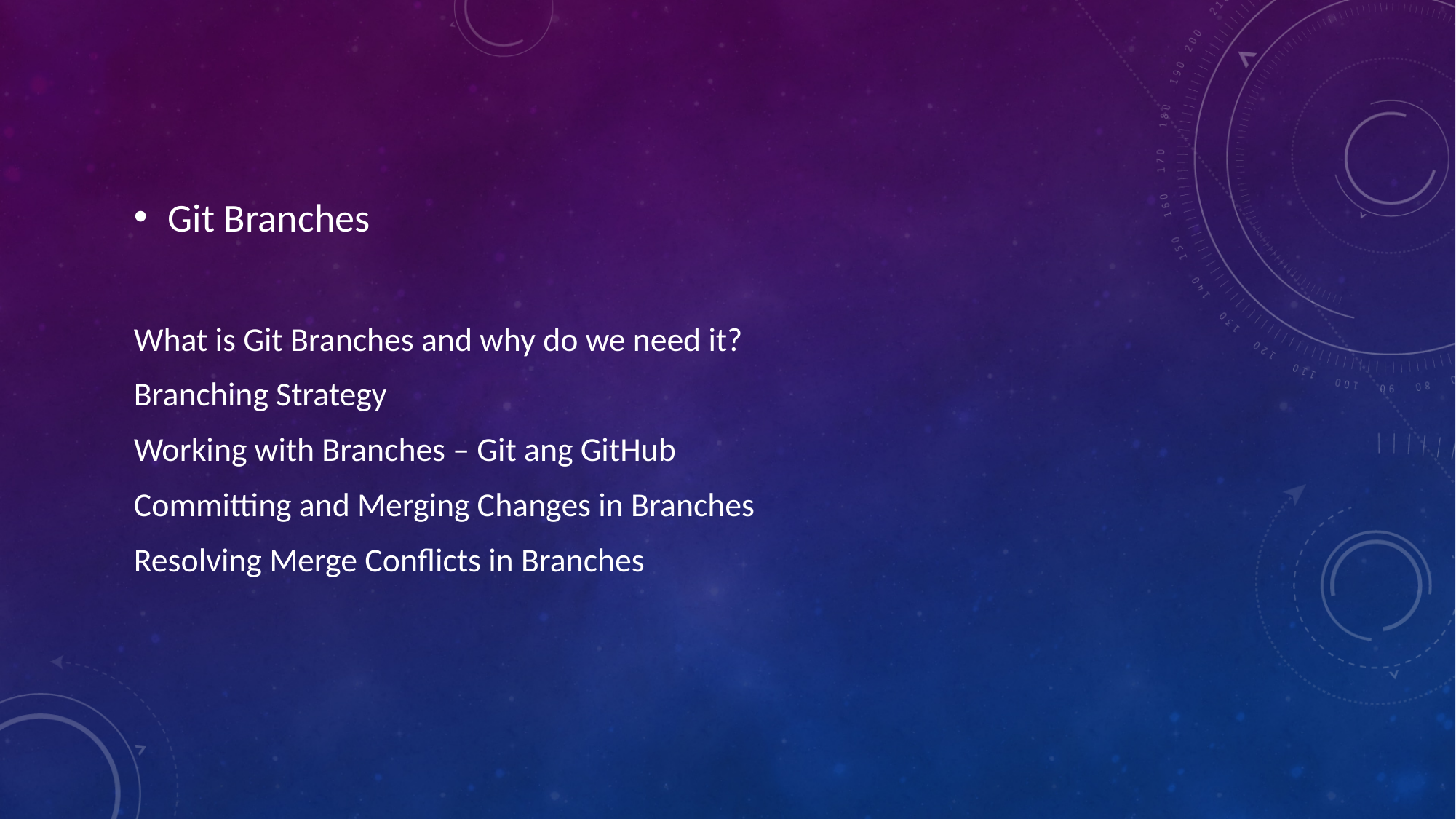

Git Branches

What is Git Branches and why do we need it?
Branching Strategy
Working with Branches – Git ang GitHub
Committing and Merging Changes in Branches
Resolving Merge Conflicts in Branches